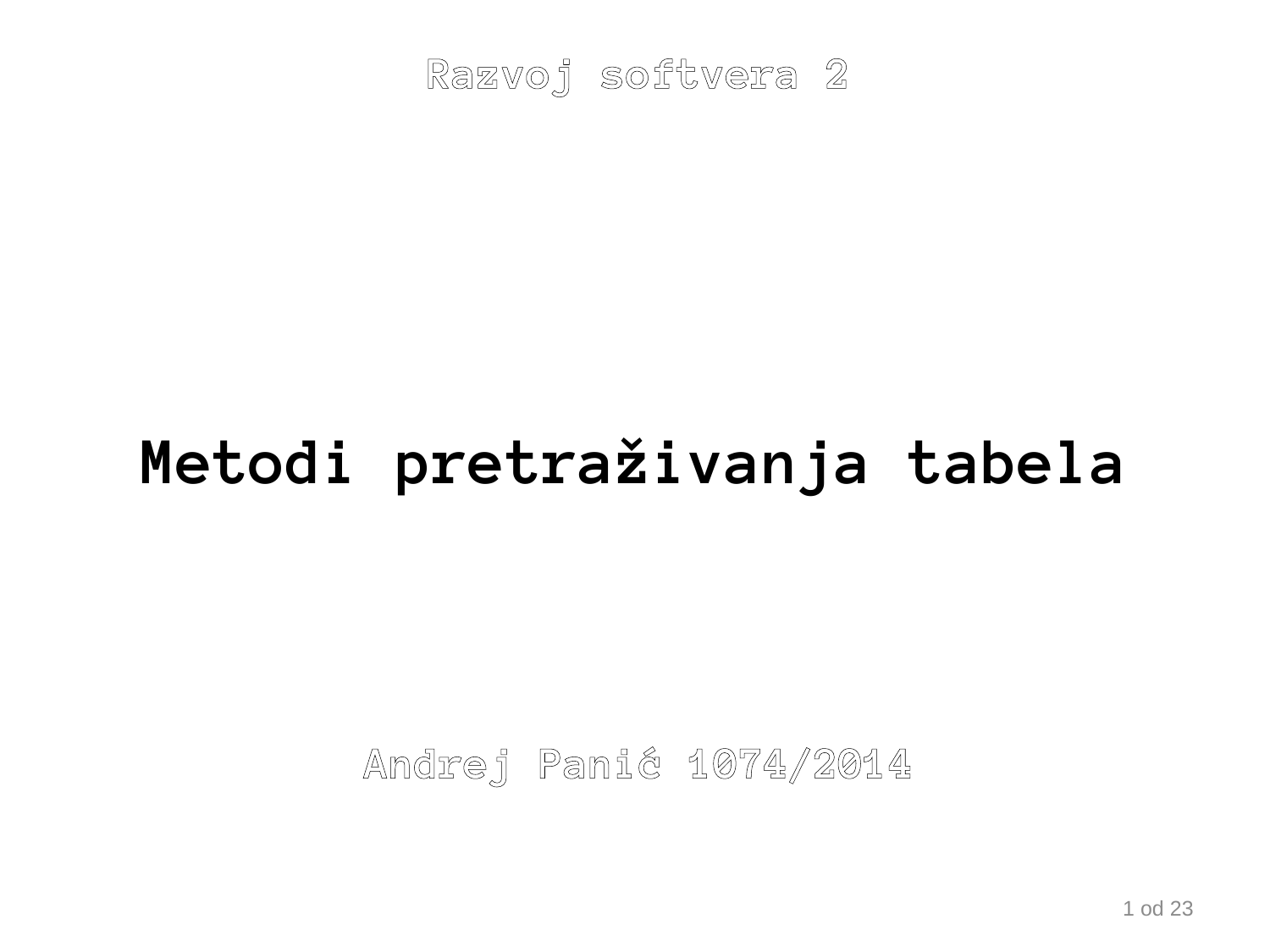

Razvoj softvera 2
# Metodi pretraživanja tabela
Andrej Panić 1074/2014
1 od 23